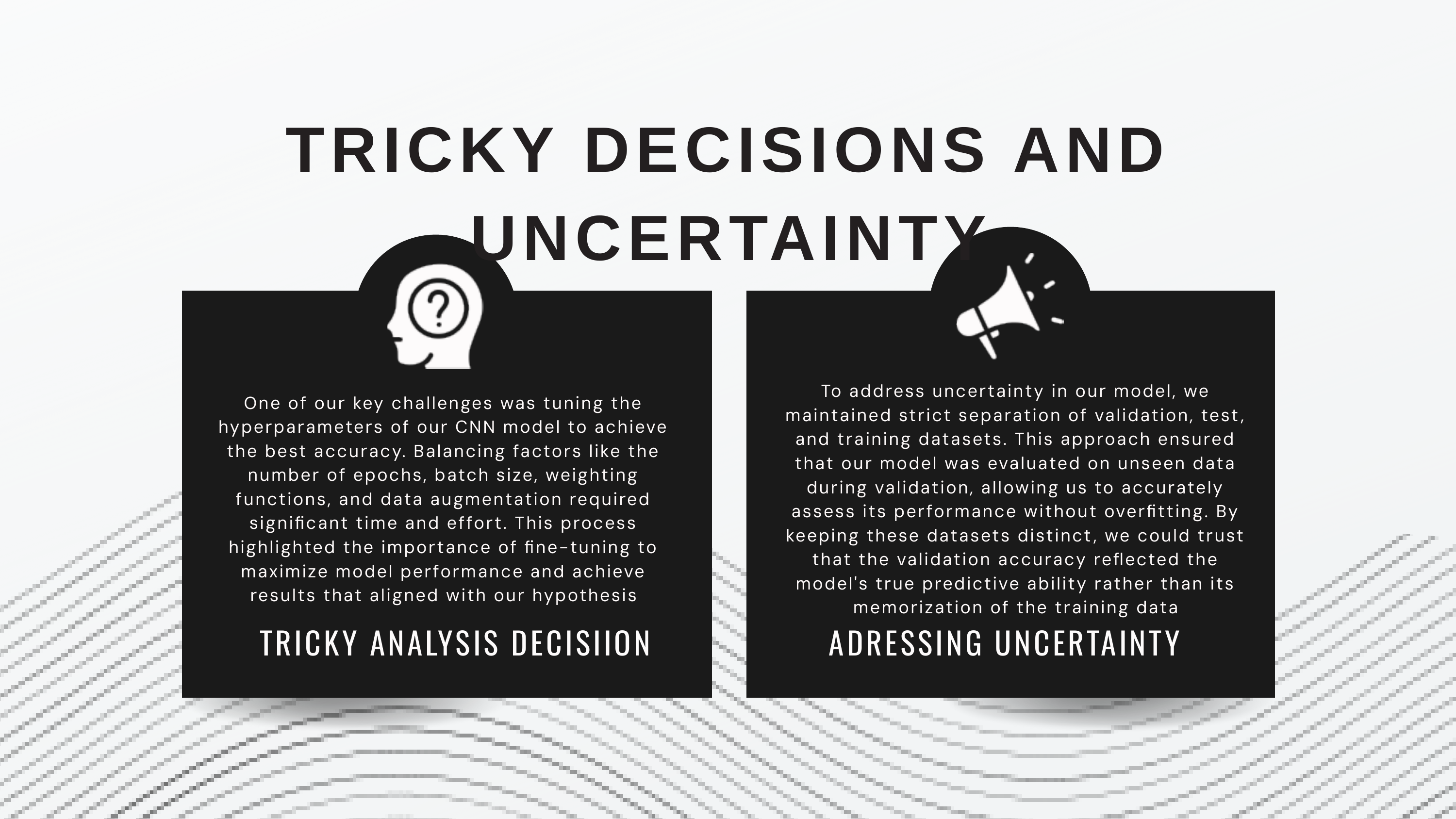

TRICKY DECISIONS AND UNCERTAINTY

To address uncertainty in our model, we maintained strict separation of validation, test, and training datasets. This approach ensured that our model was evaluated on unseen data during validation, allowing us to accurately assess its performance without overfitting. By keeping these datasets distinct, we could trust that the validation accuracy reflected the model's true predictive ability rather than its memorization of the training data
One of our key challenges was tuning the hyperparameters of our CNN model to achieve the best accuracy. Balancing factors like the number of epochs, batch size, weighting functions, and data augmentation required significant time and effort. This process highlighted the importance of fine-tuning to maximize model performance and achieve results that aligned with our hypothesis

TRICKY ANALYSIS DECISIION
ADRESSING UNCERTAINTY